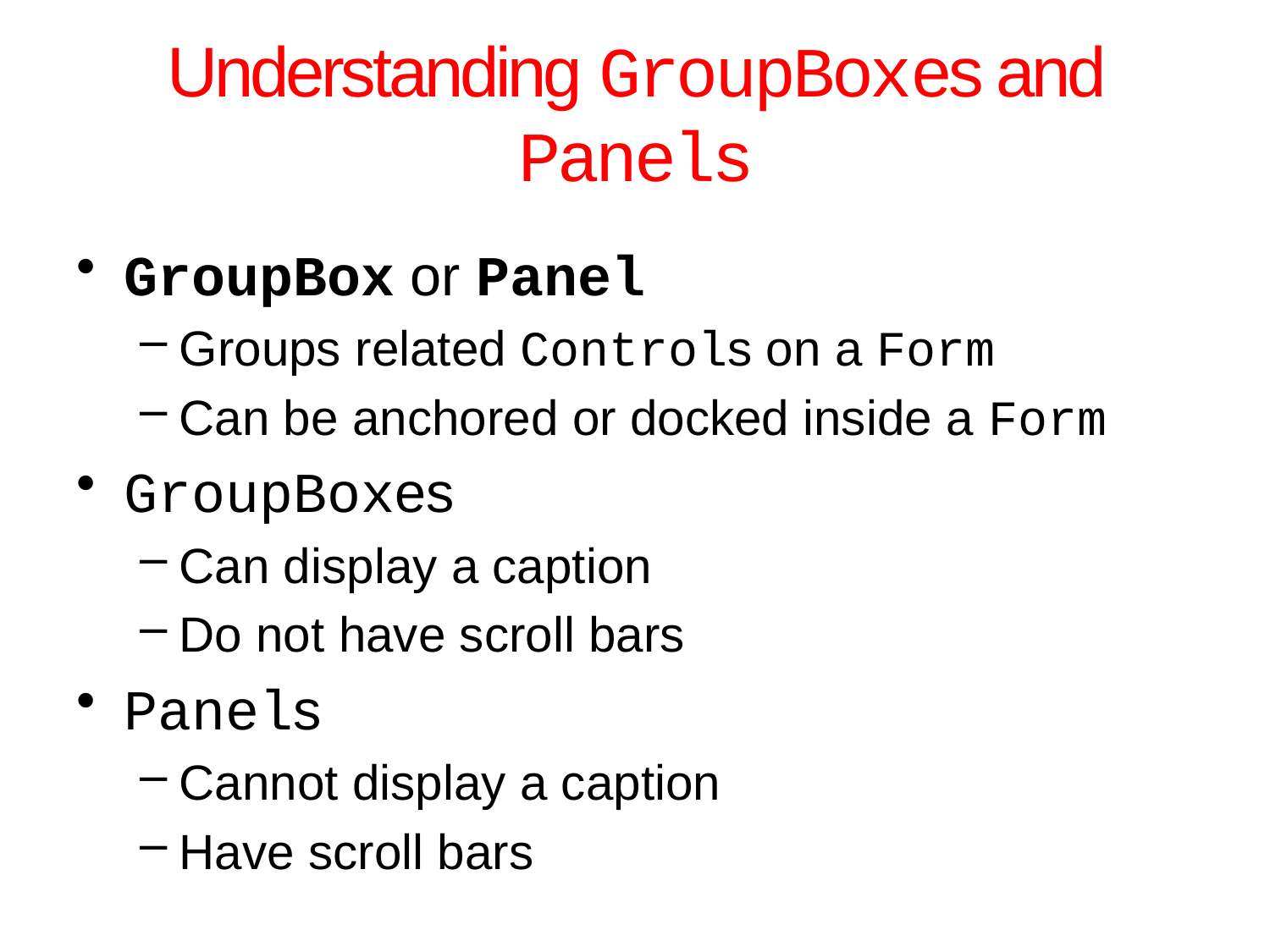

# Understanding GroupBoxes and Panels
GroupBox or Panel
Groups related Controls on a Form
Can be anchored or docked inside a Form
GroupBoxes
Can display a caption
Do not have scroll bars
Panels
Cannot display a caption
Have scroll bars